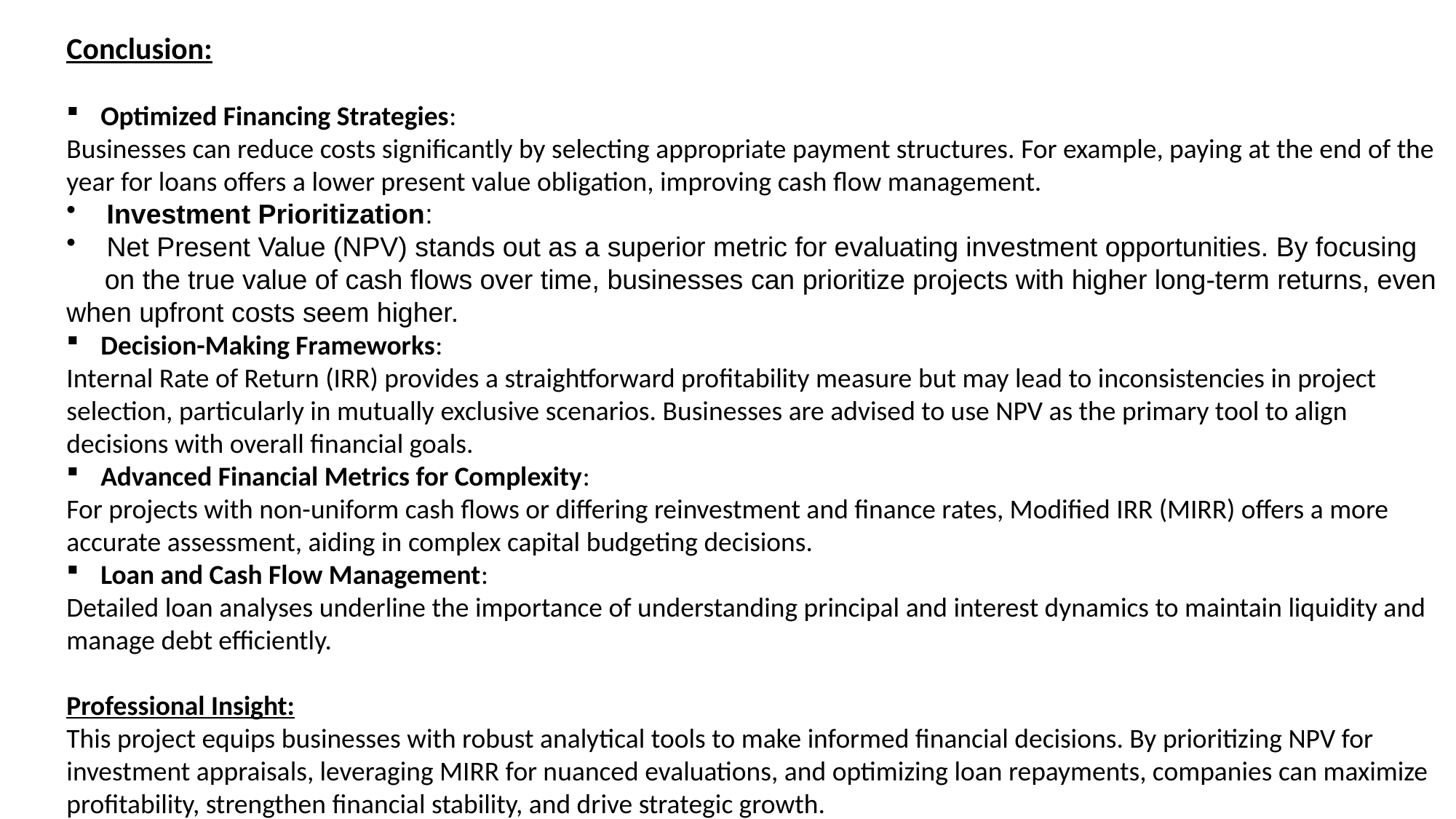

Conclusion:

Optimized Financing Strategies:
Businesses can reduce costs significantly by selecting appropriate payment structures. For example, paying at the end of the year for loans offers a lower present value obligation, improving cash flow management.
    Investment Prioritization:
    Net Present Value (NPV) stands out as a superior metric for evaluating investment opportunities. By focusing         on the true value of cash flows over time, businesses can prioritize projects with higher long-term returns, even when upfront costs seem higher.
Decision-Making Frameworks:
Internal Rate of Return (IRR) provides a straightforward profitability measure but may lead to inconsistencies in project selection, particularly in mutually exclusive scenarios. Businesses are advised to use NPV as the primary tool to align decisions with overall financial goals.
Advanced Financial Metrics for Complexity:
For projects with non-uniform cash flows or differing reinvestment and finance rates, Modified IRR (MIRR) offers a more accurate assessment, aiding in complex capital budgeting decisions.
Loan and Cash Flow Management:
Detailed loan analyses underline the importance of understanding principal and interest dynamics to maintain liquidity and manage debt efficiently.

Professional Insight:
This project equips businesses with robust analytical tools to make informed financial decisions. By prioritizing NPV for investment appraisals, leveraging MIRR for nuanced evaluations, and optimizing loan repayments, companies can maximize profitability, strengthen financial stability, and drive strategic growth.